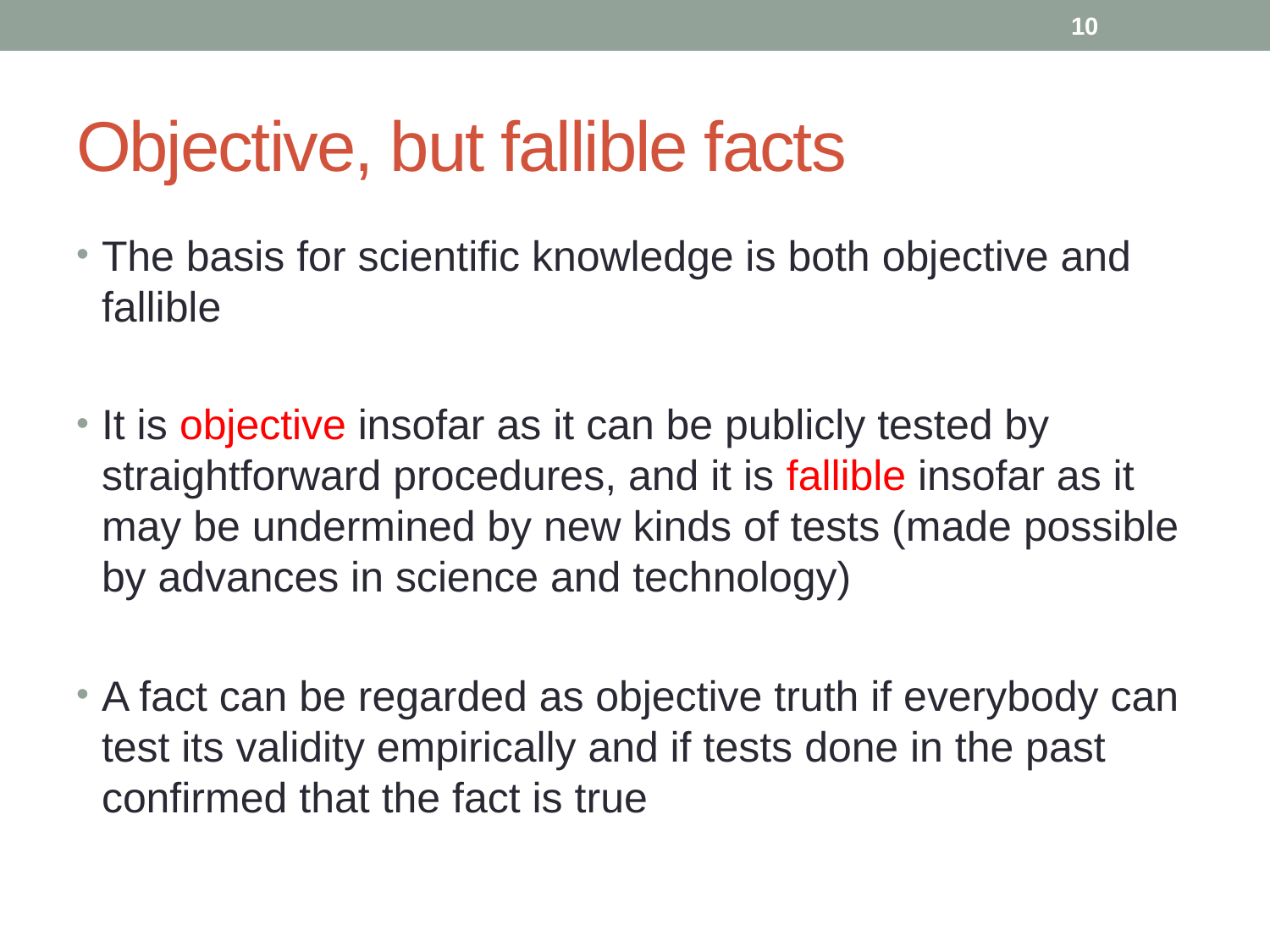

10
# Objective, but fallible facts
The basis for scientific knowledge is both objective and fallible

It is objective insofar as it can be publicly tested by straightforward procedures, and it is fallible insofar as it may be undermined by new kinds of tests (made possible by advances in science and technology)

A fact can be regarded as objective truth if everybody can test its validity empirically and if tests done in the past confirmed that the fact is true